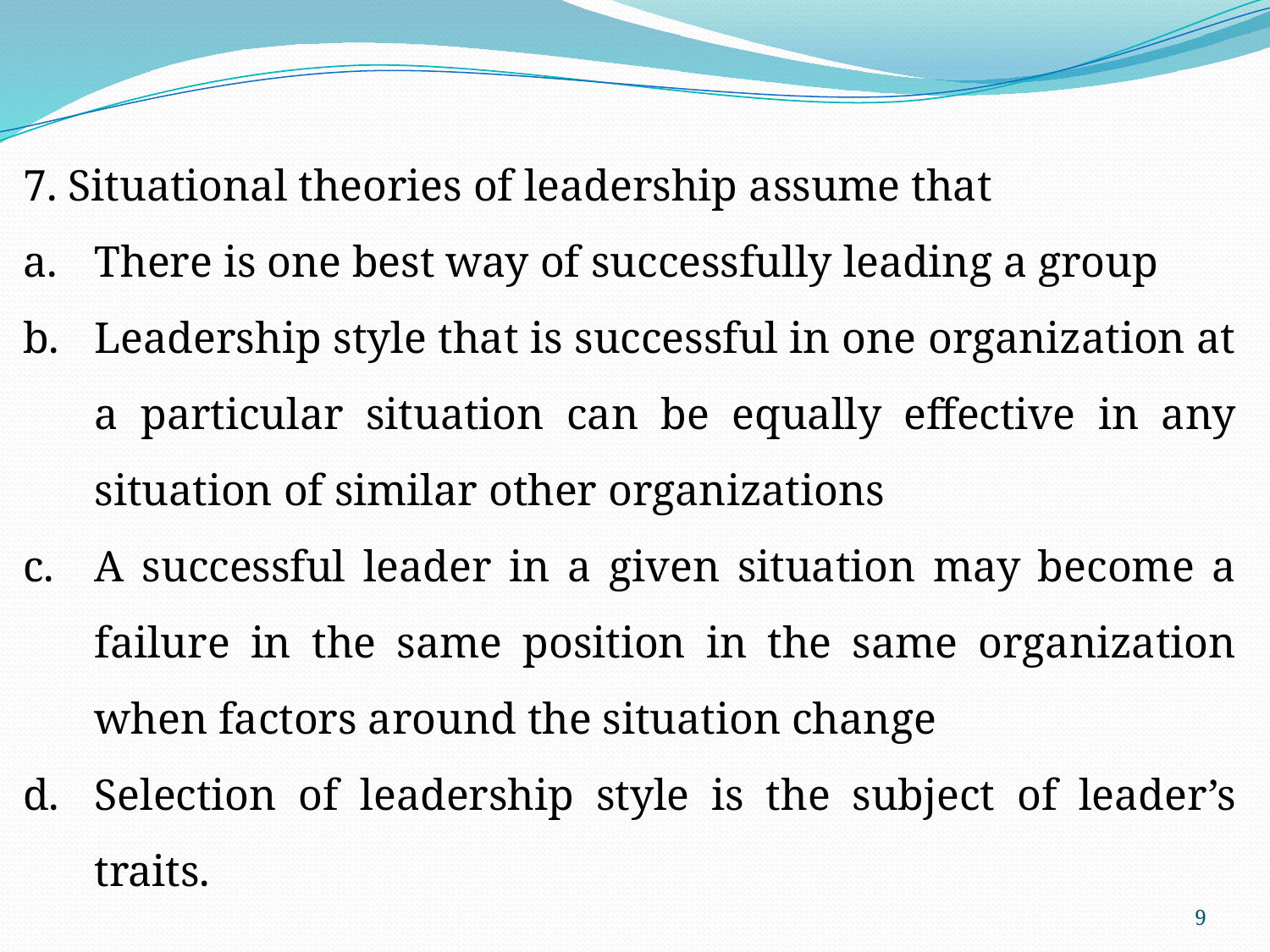

7. Situational theories of leadership assume that
There is one best way of successfully leading a group
Leadership style that is successful in one organization at a particular situation can be equally effective in any situation of similar other organizations
A successful leader in a given situation may become a failure in the same position in the same organization when factors around the situation change
Selection of leadership style is the subject of leader’s traits.
9